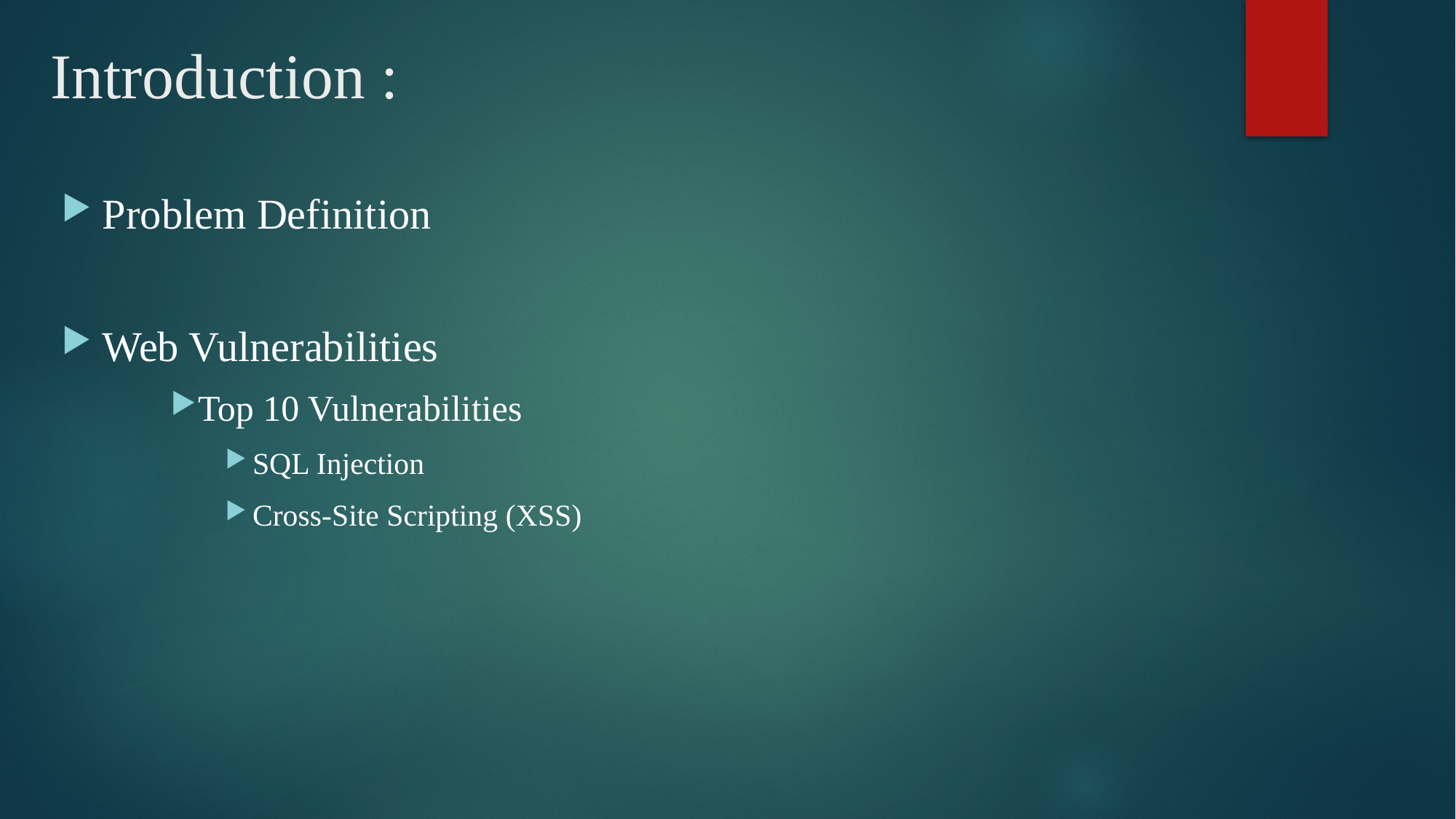

# Introduction :
Problem Definition

Web Vulnerabilities
Top 10 Vulnerabilities
SQL Injection
Cross-Site Scripting (XSS)